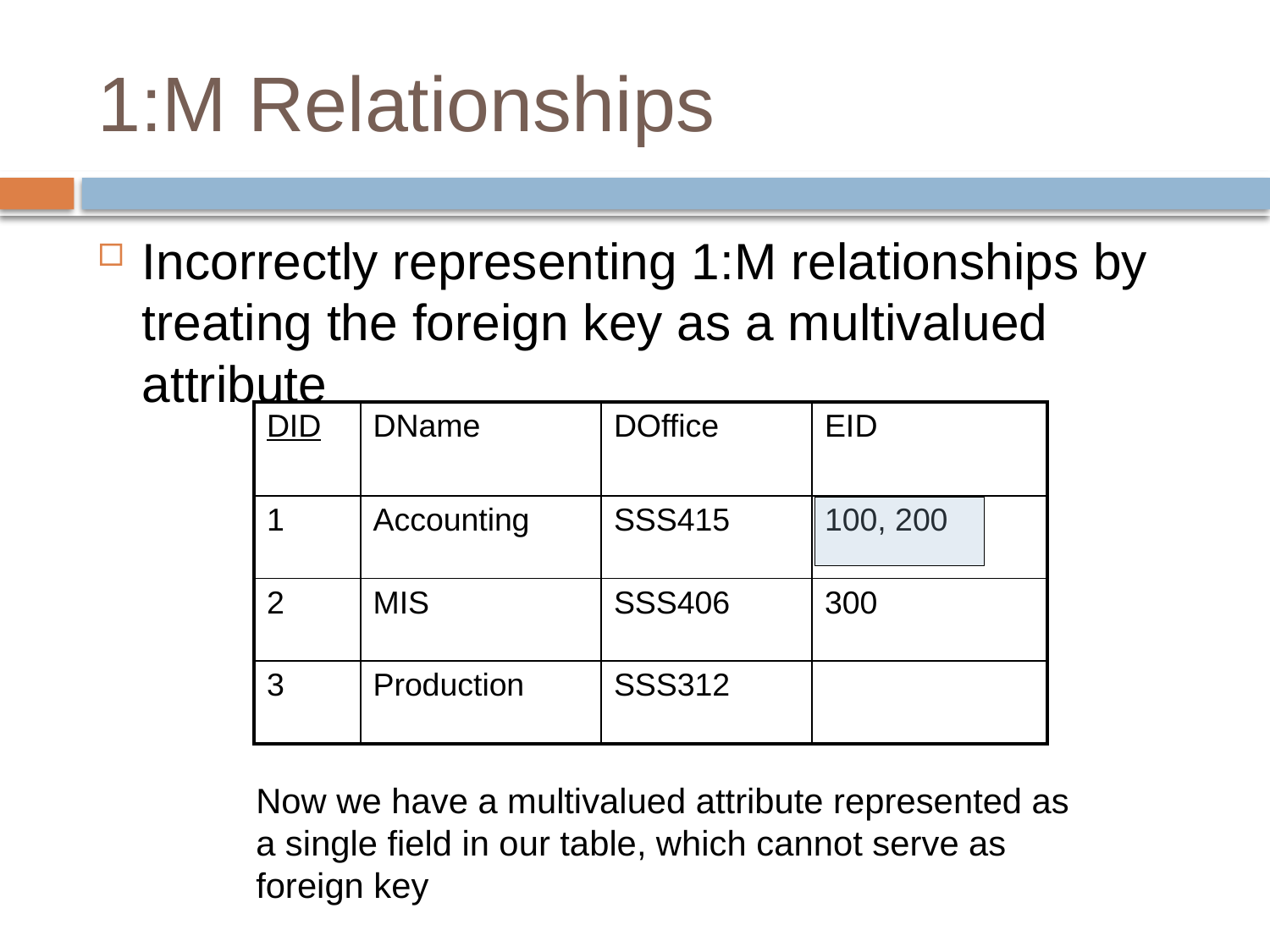

# 1:M Relationships
Incorrectly representing 1:M relationships by treating the foreign key as a multivalued attribute
| DID | DName | DOffice | EID |
| --- | --- | --- | --- |
| 1 | Accounting | SSS415 | 100, 200 |
| 2 | MIS | SSS406 | 300 |
| 3 | Production | SSS312 |  |

Now we have a multivalued attribute represented as a single field in our table, which cannot serve as foreign key